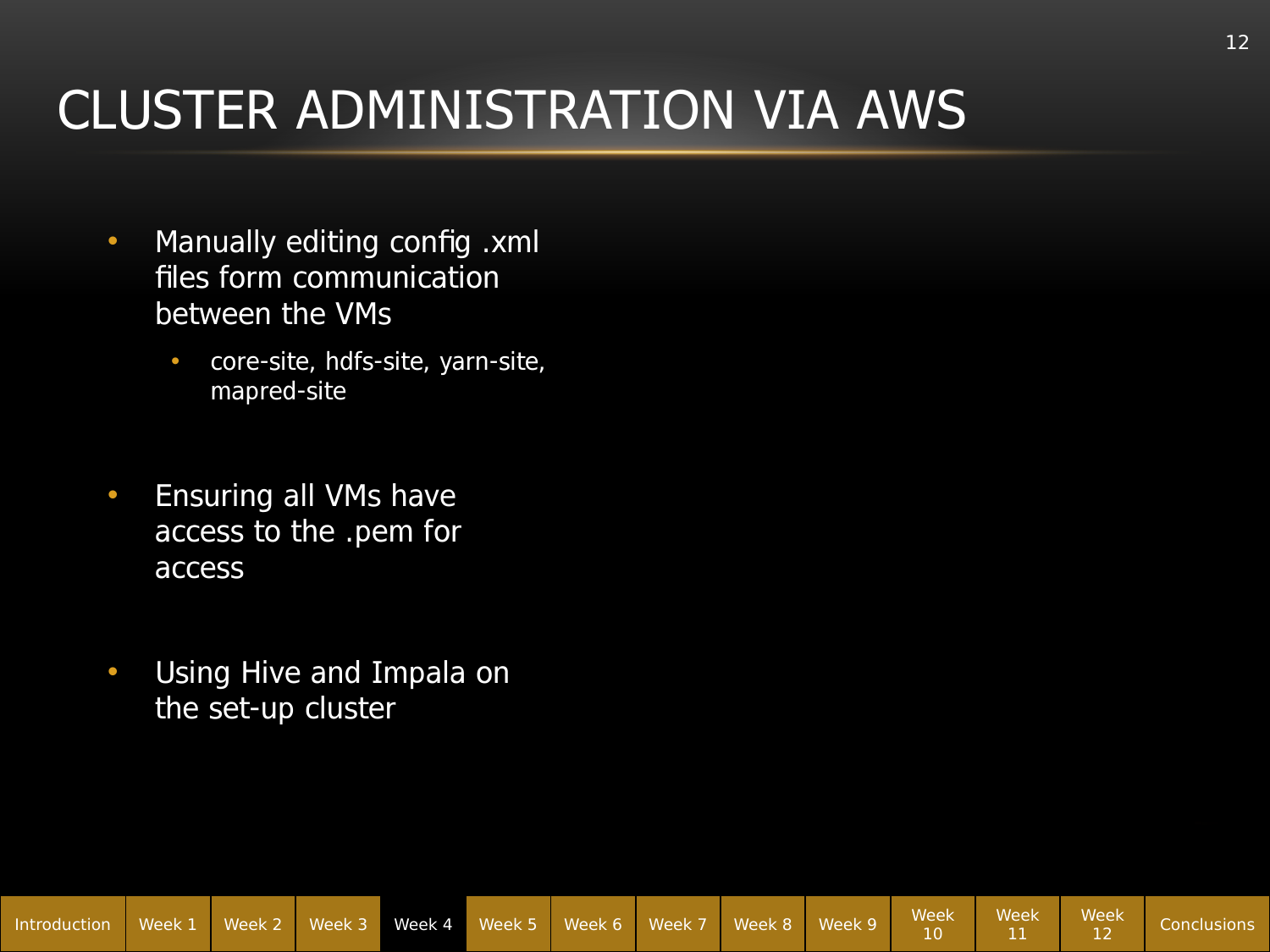

# Cluster Administration via AWS
12
Manually editing config .xml files form communication between the VMs
core-site, hdfs-site, yarn-site, mapred-site

Ensuring all VMs have access to the .pem for access

Using Hive and Impala on the set-up cluster

Introduction
Week 1
Week 2
Week 3
Week 4
Week 5
Week 6
Week 7
Week 8
Week 9
Week 10
Week 11
Week 12
Conclusions